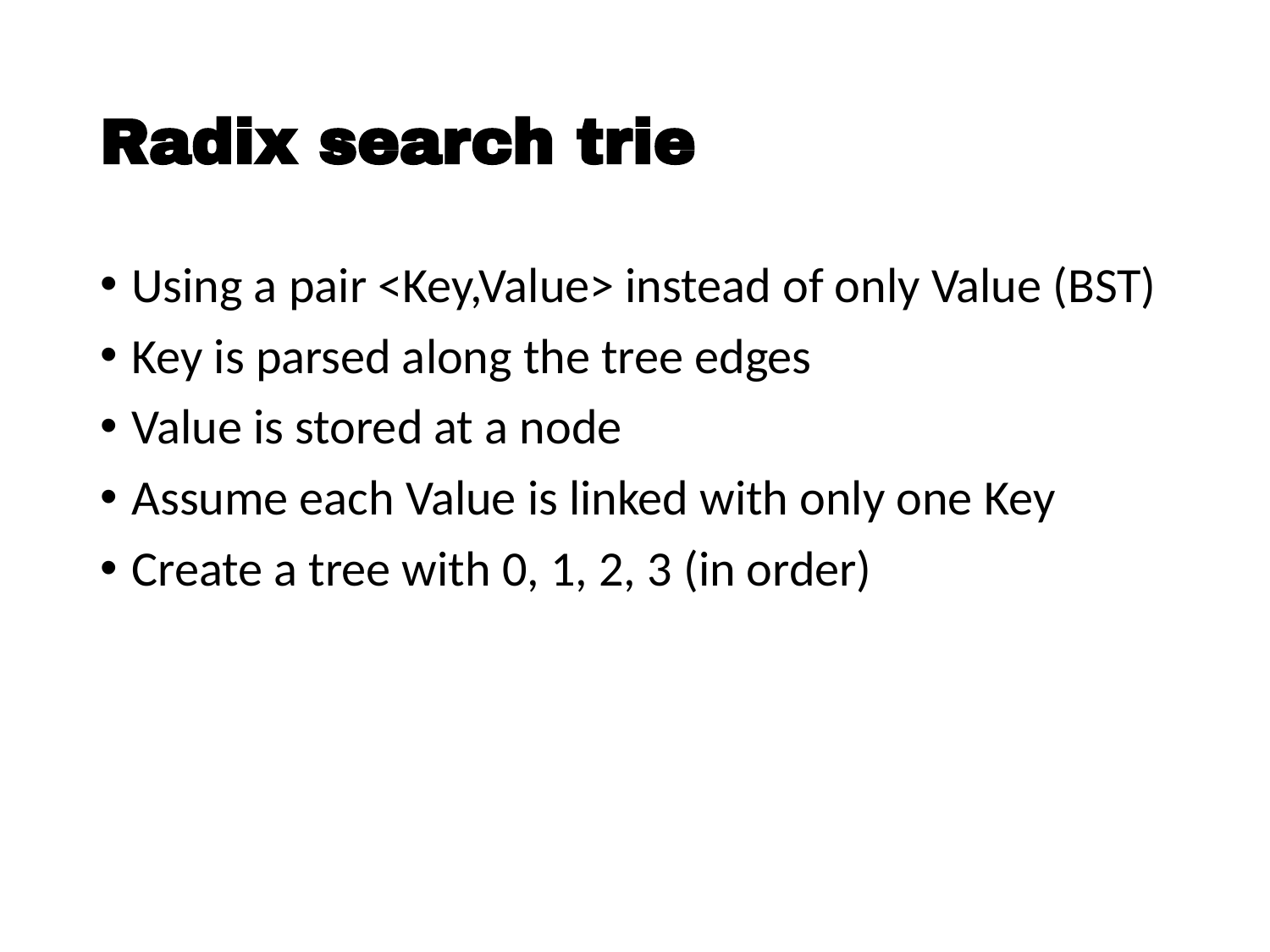

# Radix search trie
Using a pair <Key,Value> instead of only Value (BST)
Key is parsed along the tree edges
Value is stored at a node
Assume each Value is linked with only one Key
Create a tree with 0, 1, 2, 3 (in order)